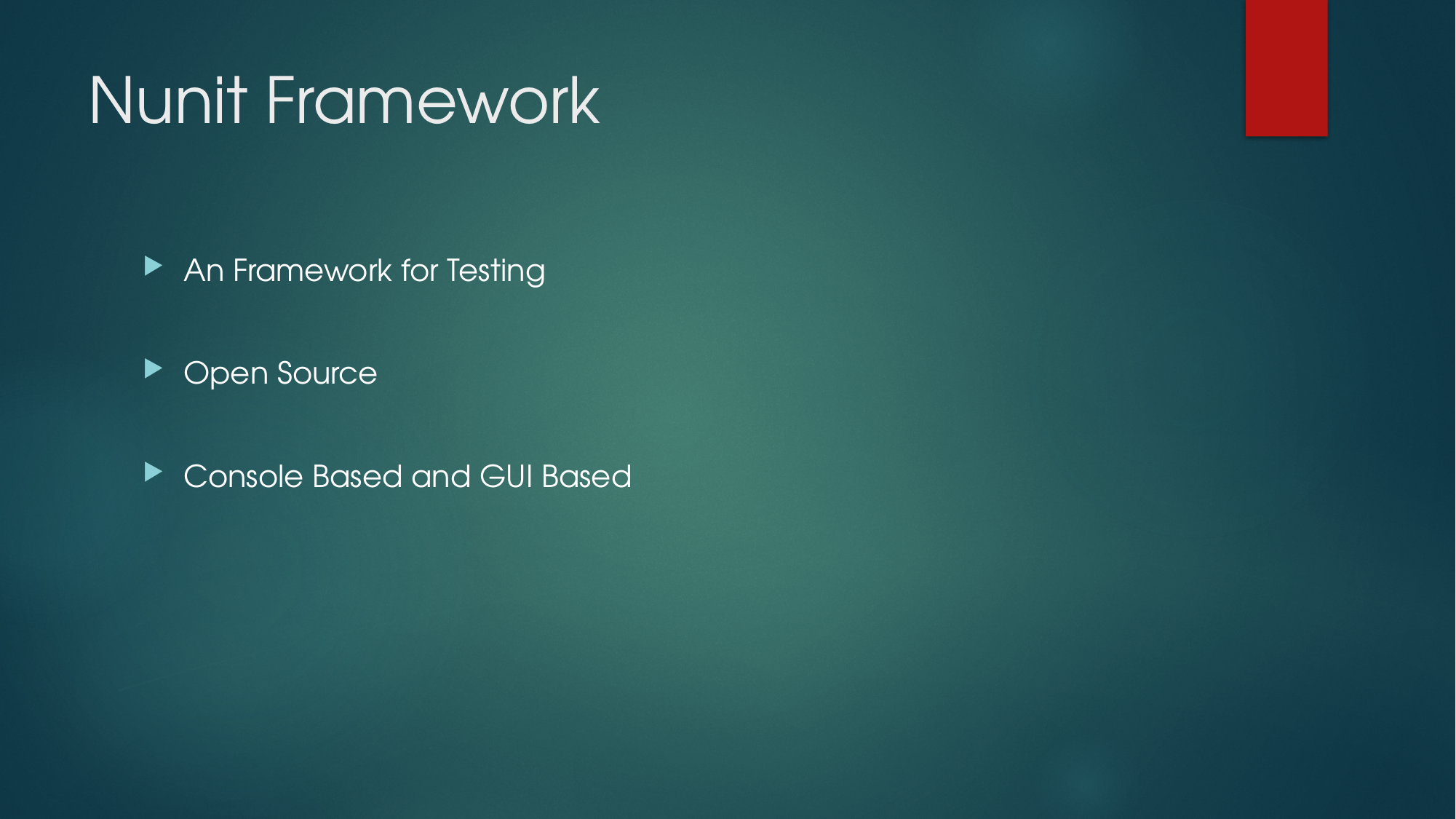

# Nunit Framework
An Framework for Testing

Open Source

Console Based and GUI Based